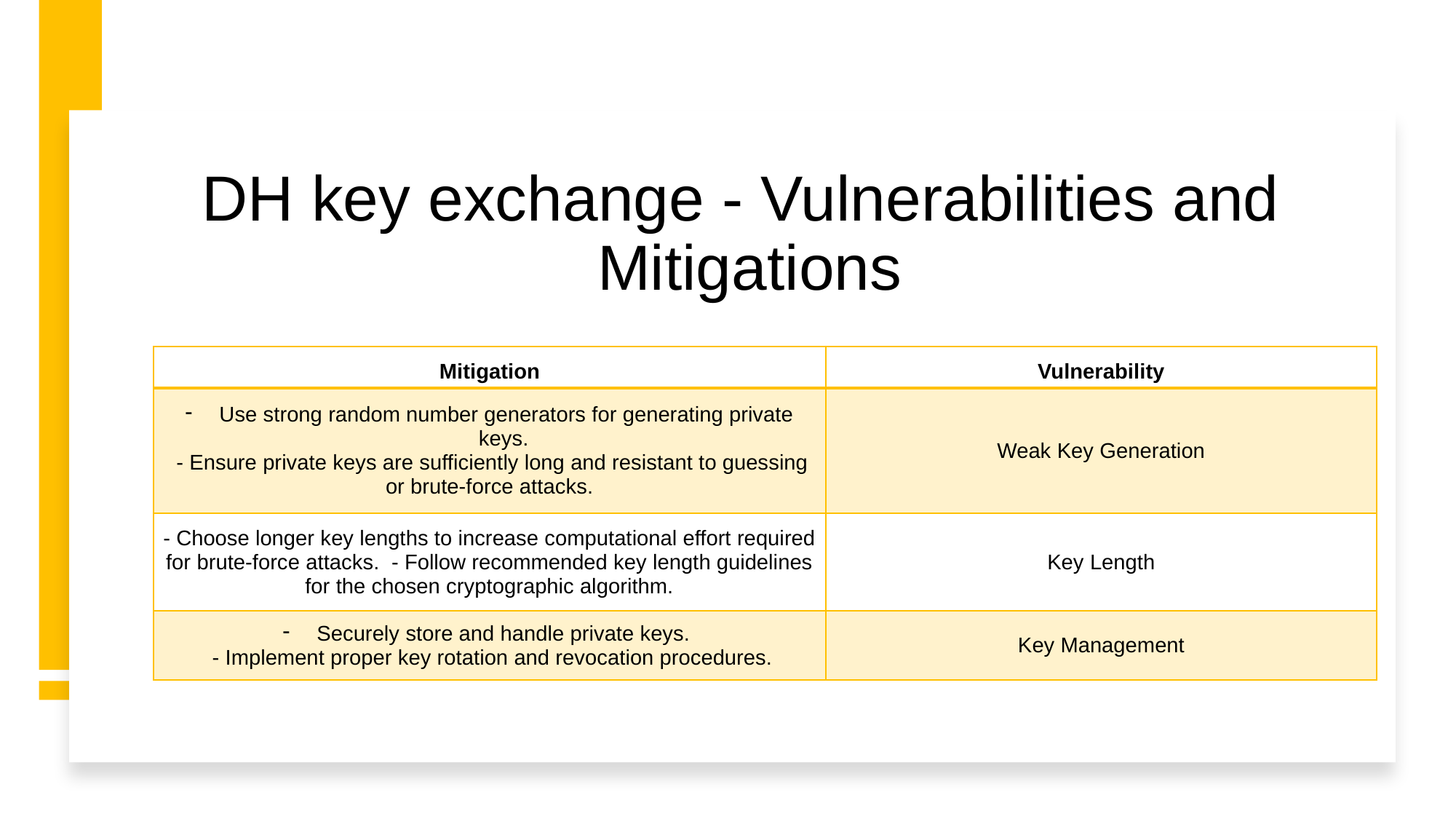

# DH key exchange - Vulnerabilities and Mitigations

| Mitigation | Vulnerability |
| --- | --- |
| Use strong random number generators for generating private keys. - Ensure private keys are sufficiently long and resistant to guessing or brute-force attacks. | Weak Key Generation |
| - Choose longer key lengths to increase computational effort required for brute-force attacks. - Follow recommended key length guidelines for the chosen cryptographic algorithm. | Key Length |
| Securely store and handle private keys. - Implement proper key rotation and revocation procedures. | Key Management |